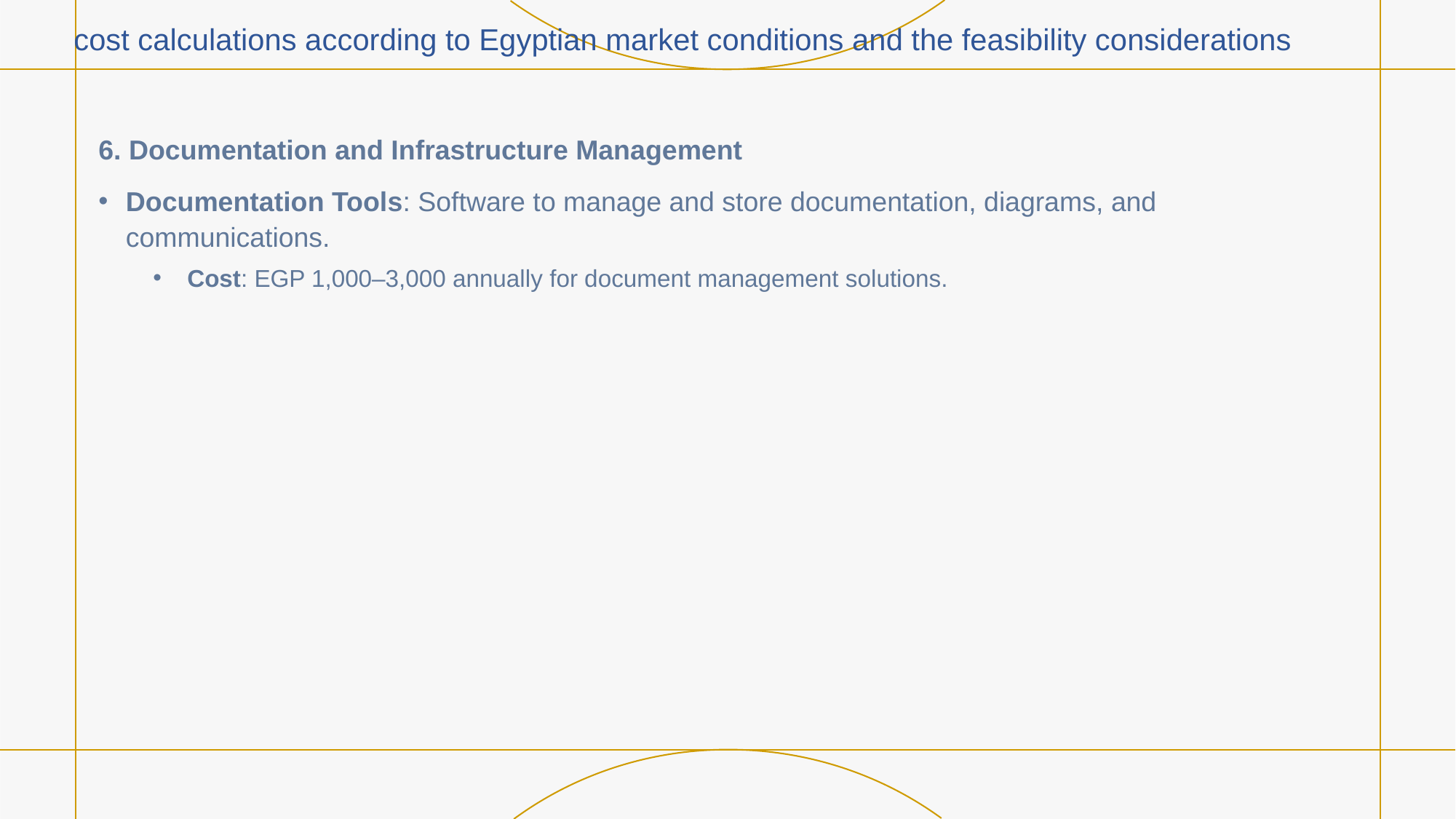

# cost calculations according to Egyptian market conditions and the feasibility considerations

6. Documentation and Infrastructure Management
Documentation Tools: Software to manage and store documentation, diagrams, and communications.
Cost: EGP 1,000–3,000 annually for document management solutions.